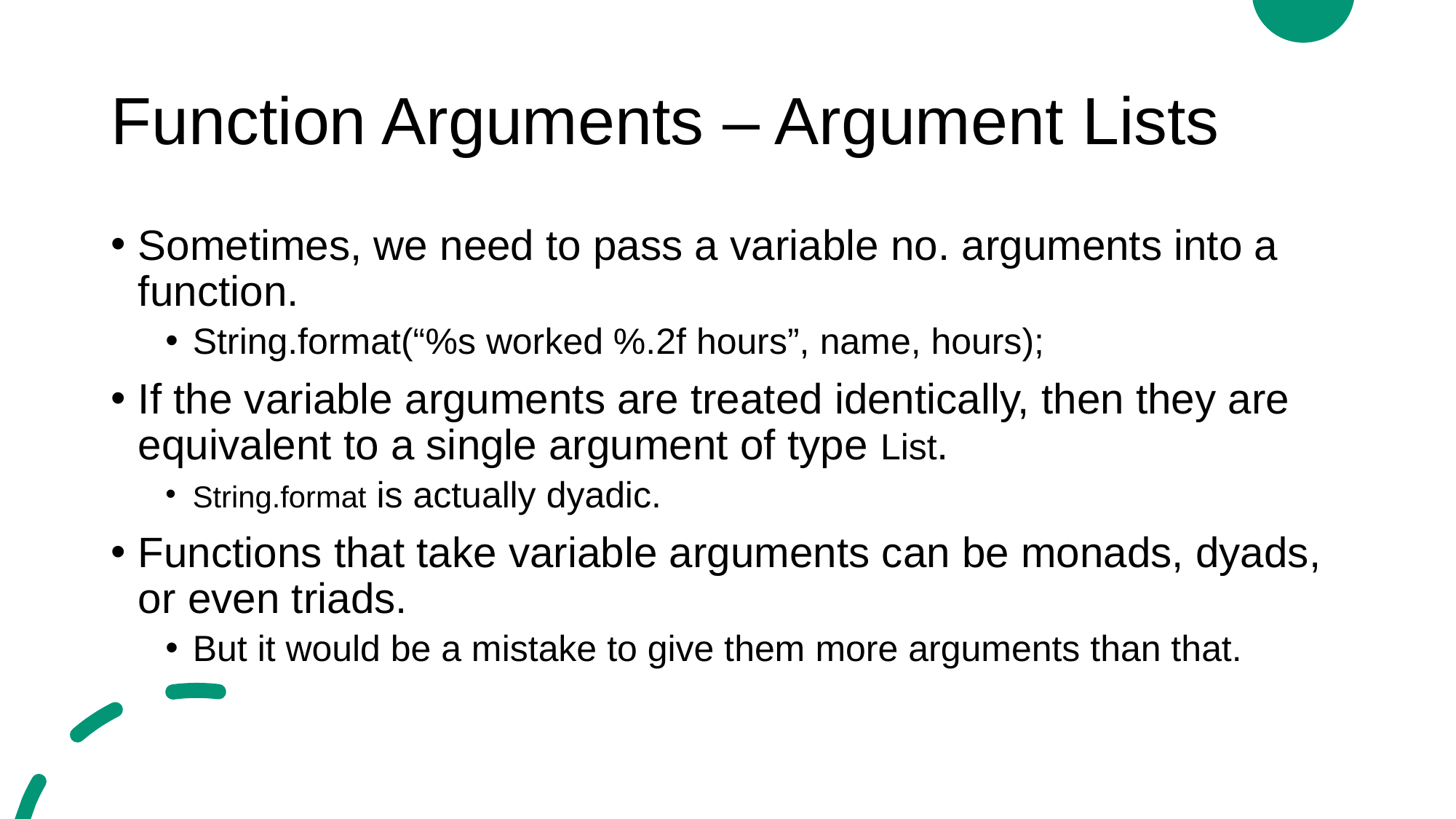

# Function Arguments – Argument Lists
Sometimes, we need to pass a variable no. arguments into a function.
String.format(“%s worked %.2f hours”, name, hours);
If the variable arguments are treated identically, then they are equivalent to a single argument of type List.
String.format is actually dyadic.
Functions that take variable arguments can be monads, dyads, or even triads.
But it would be a mistake to give them more arguments than that.